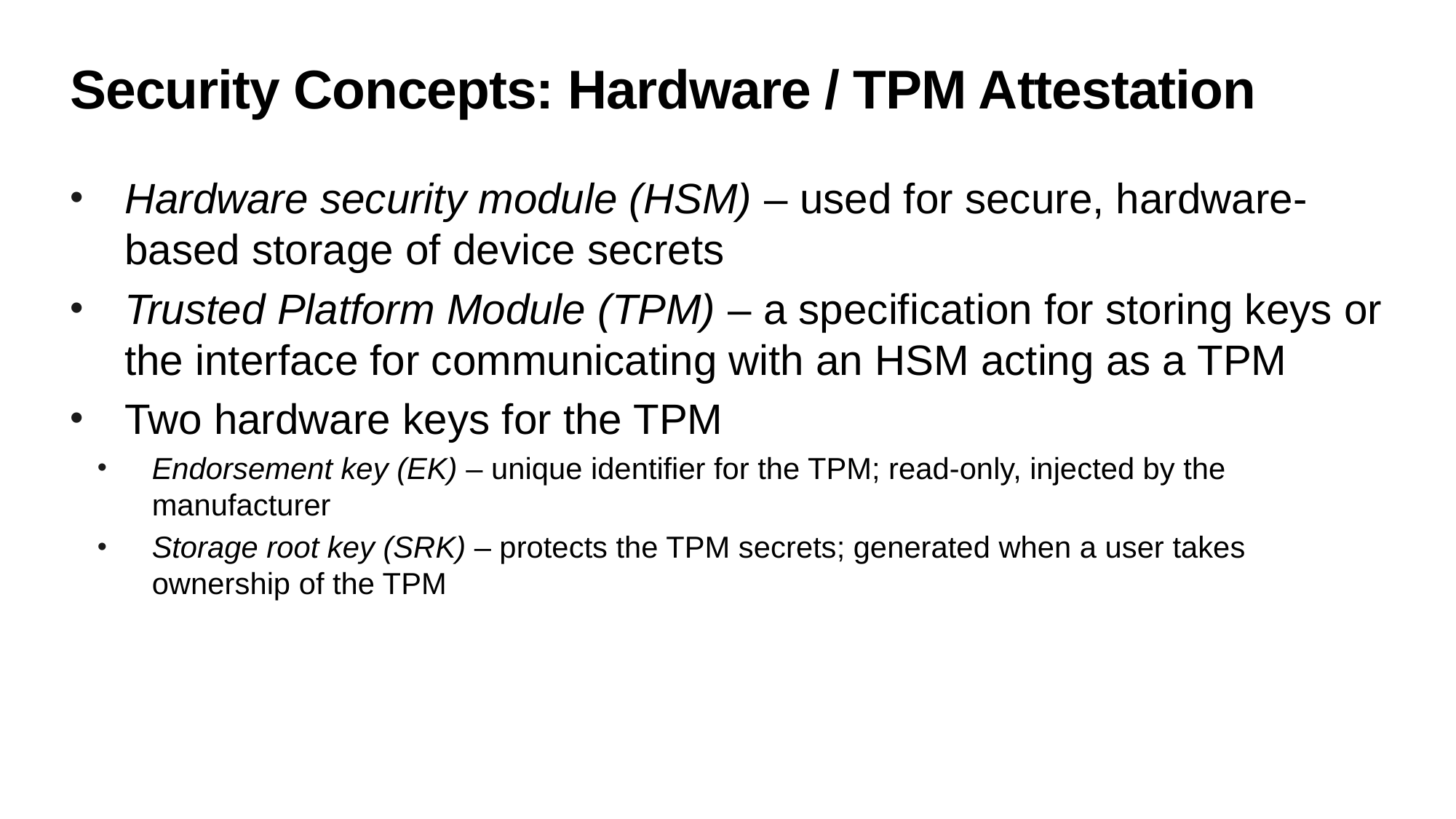

# Security Concepts: Hardware / TPM Attestation
Hardware security module (HSM) – used for secure, hardware-based storage of device secrets
Trusted Platform Module (TPM) – a specification for storing keys or the interface for communicating with an HSM acting as a TPM
Two hardware keys for the TPM
Endorsement key (EK) – unique identifier for the TPM; read-only, injected by the manufacturer
Storage root key (SRK) – protects the TPM secrets; generated when a user takes ownership of the TPM